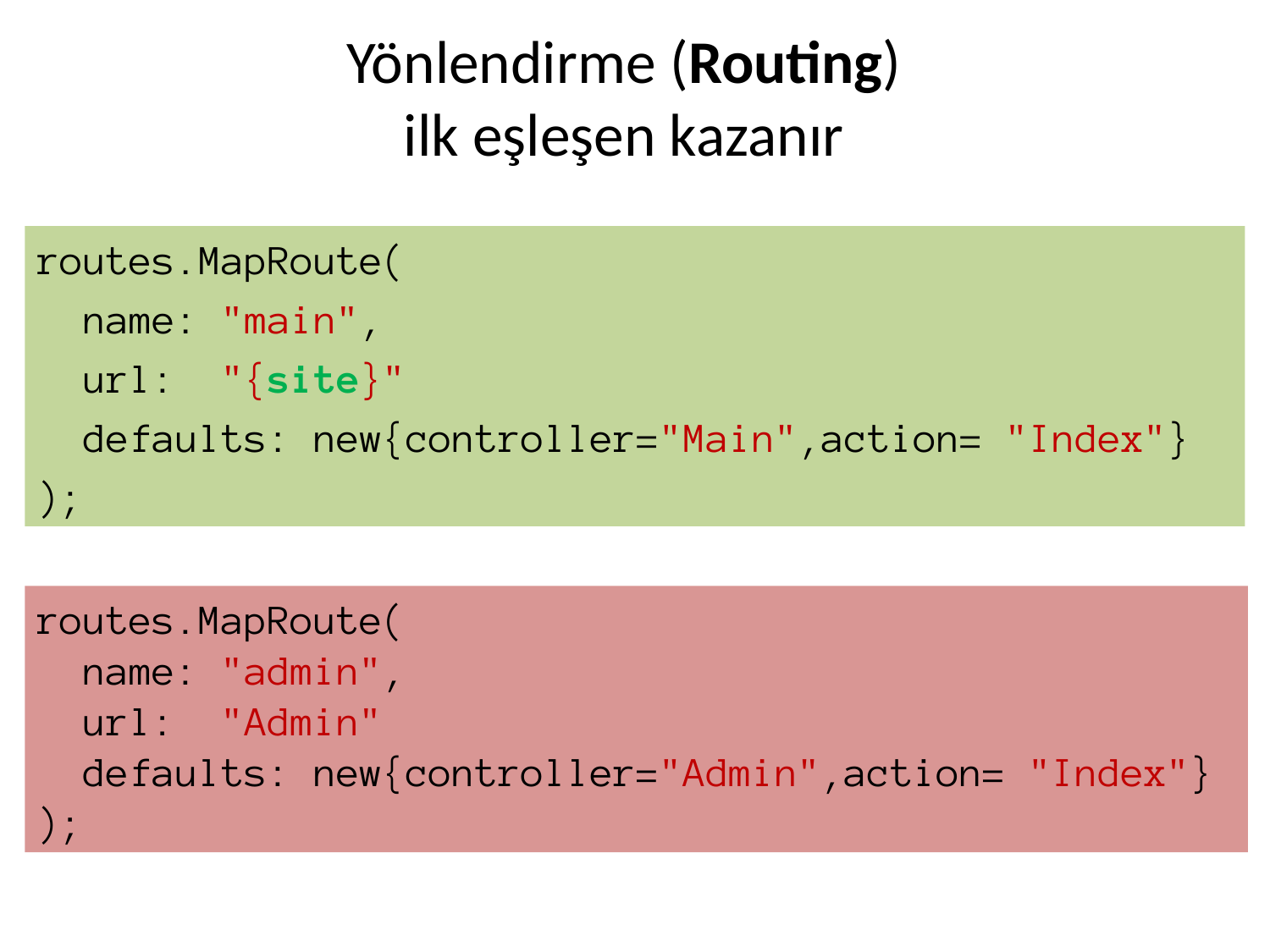

# Yönlendirme (Routing) ilk eşleşen kazanır
routes.MapRoute(
  name: "main",
  url:  "{site}"
  defaults: new{controller="Main",action= "Index"}
);
routes.MapRoute(
  name: "admin",
  url:  "Admin"
  defaults: new{controller="Admin",action= "Index"}
);